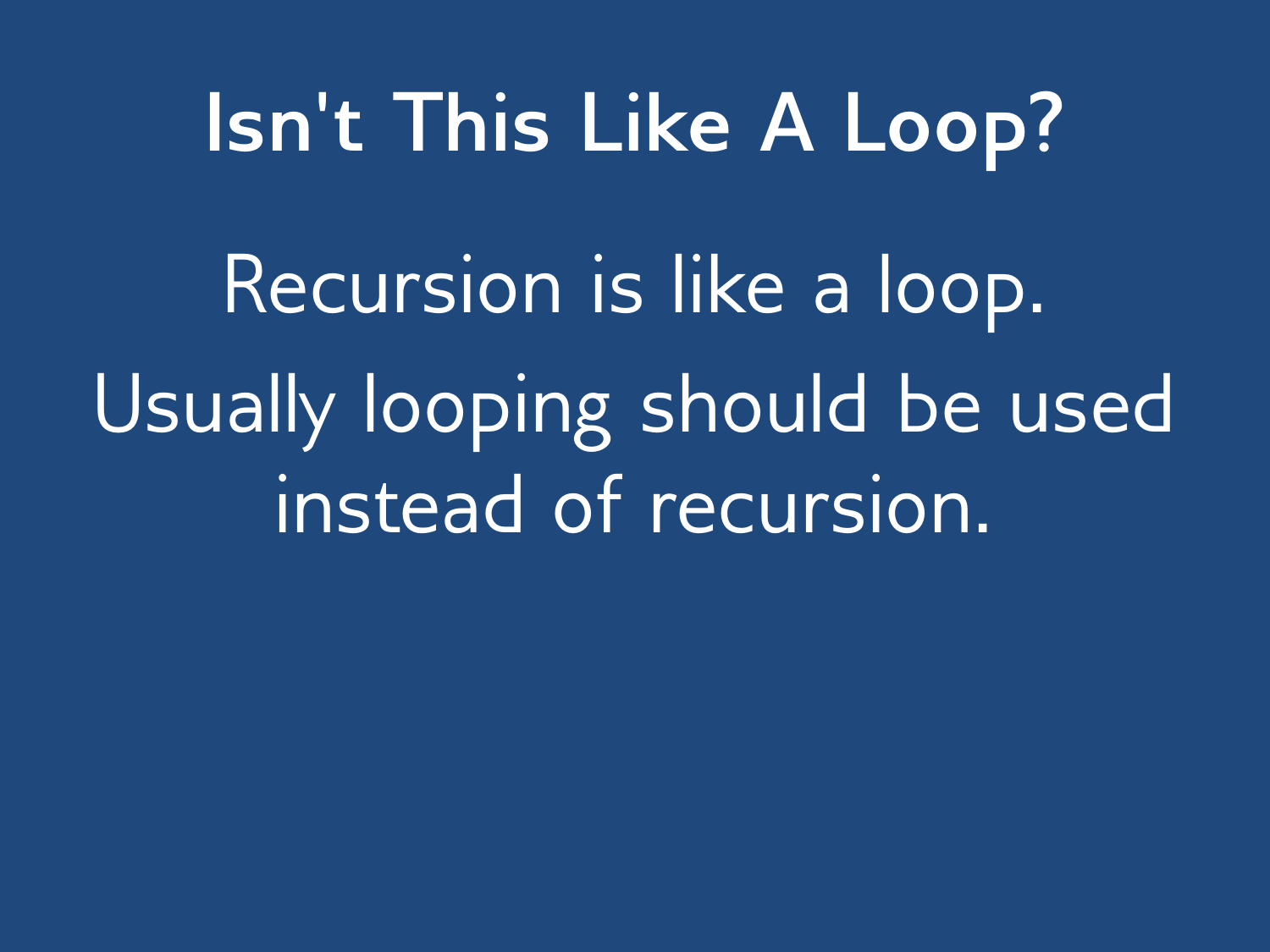

# Isn't This Like A Loop?
Recursion is like a loop.
Usually looping should be used instead of recursion.